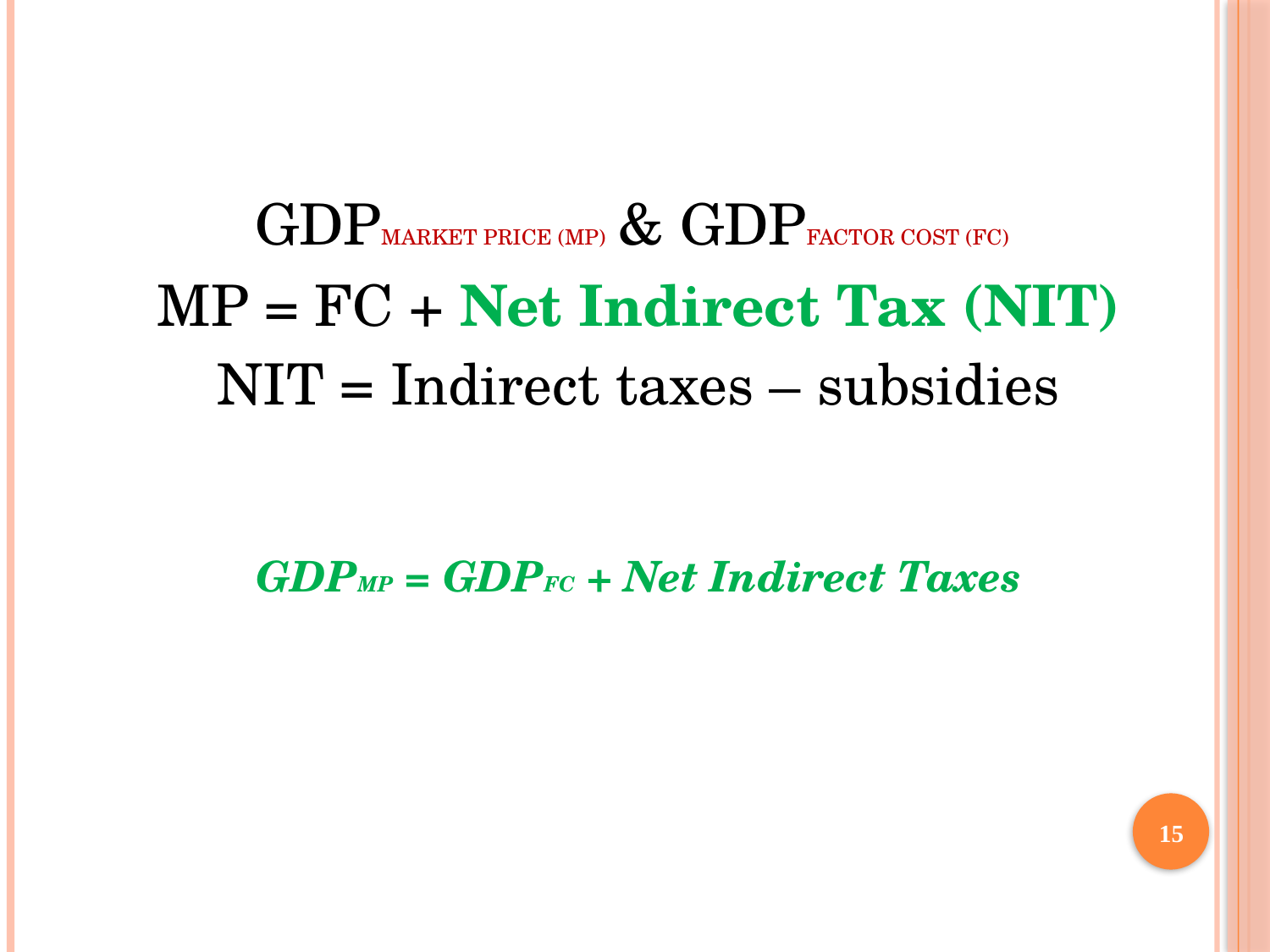

# GDPMarket Price (MP)  & GDPFactor Cost (FC)
MP = FC + Net Indirect Tax (NIT)
NIT = Indirect taxes – subsidies

GDPMP = GDPFC + Net Indirect Taxes

15